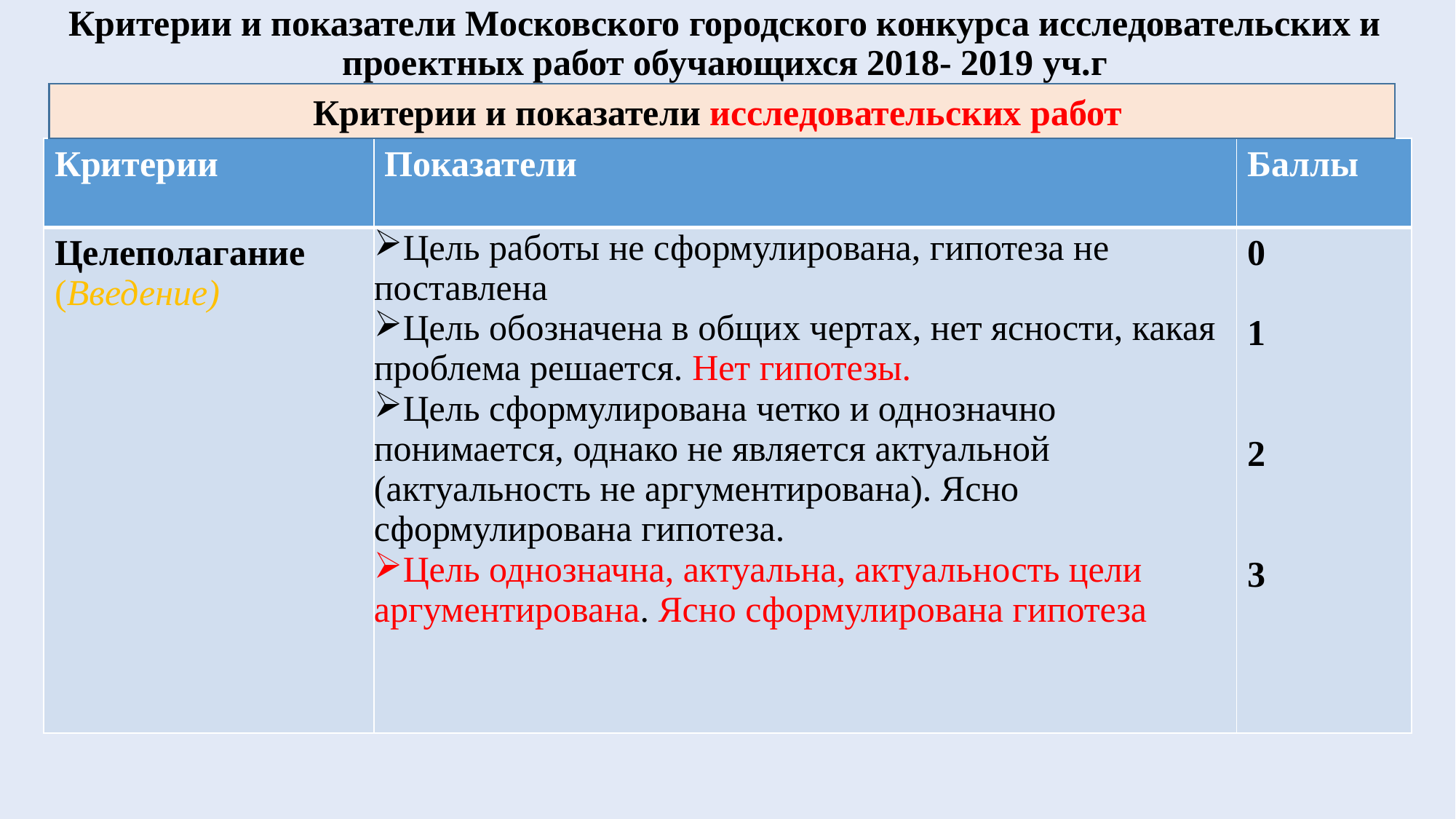

# Критерии и показатели Московского городского конкурса исследовательских и проектных работ обучающихся 2018- 2019 уч.г
Критерии и показатели исследовательских работ

| Критерии | Показатели | Баллы |
| --- | --- | --- |
| Целеполагание (Введение) | Цель работы не сформулирована, гипотеза не поставлена Цель обозначена в общих чертах, нет ясности, какая проблема решается. Нет гипотезы. Цель сформулирована четко и однозначно понимается, однако не является актуальной (актуальность не аргументирована). Ясно сформулирована гипотеза. Цель однозначна, актуальна, актуальность цели аргументирована. Ясно сформулирована гипотеза | 0 1 2 3 |